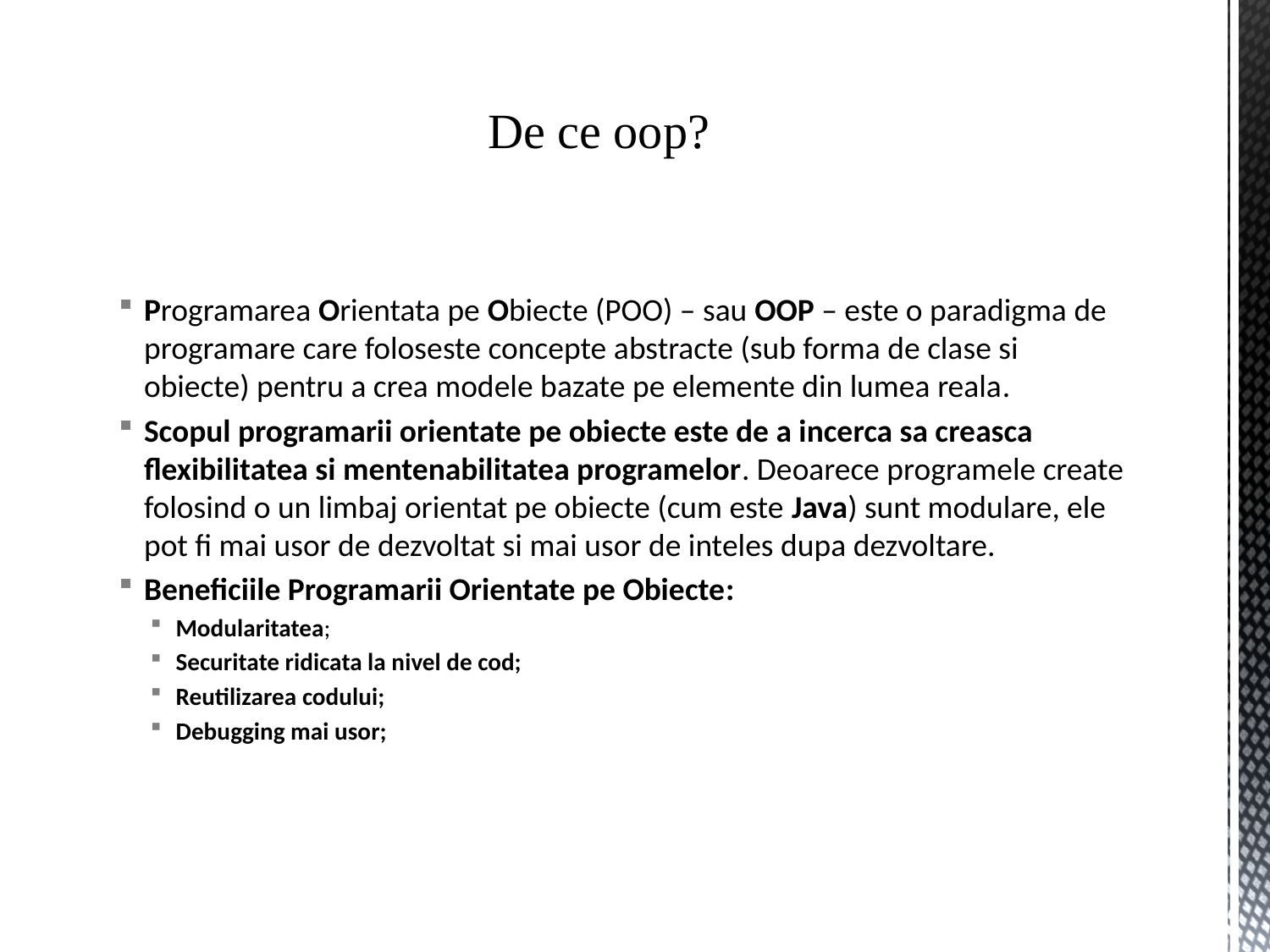

# De ce oop?
Programarea Orientata pe Obiecte (POO) – sau OOP – este o paradigma de programare care foloseste concepte abstracte (sub forma de clase si obiecte) pentru a crea modele bazate pe elemente din lumea reala.
Scopul programarii orientate pe obiecte este de a incerca sa creasca flexibilitatea si mentenabilitatea programelor. Deoarece programele create folosind o un limbaj orientat pe obiecte (cum este Java) sunt modulare, ele pot fi mai usor de dezvoltat si mai usor de inteles dupa dezvoltare.
Beneficiile Programarii Orientate pe Obiecte:
Modularitatea;
Securitate ridicata la nivel de cod;
Reutilizarea codului;
Debugging mai usor;